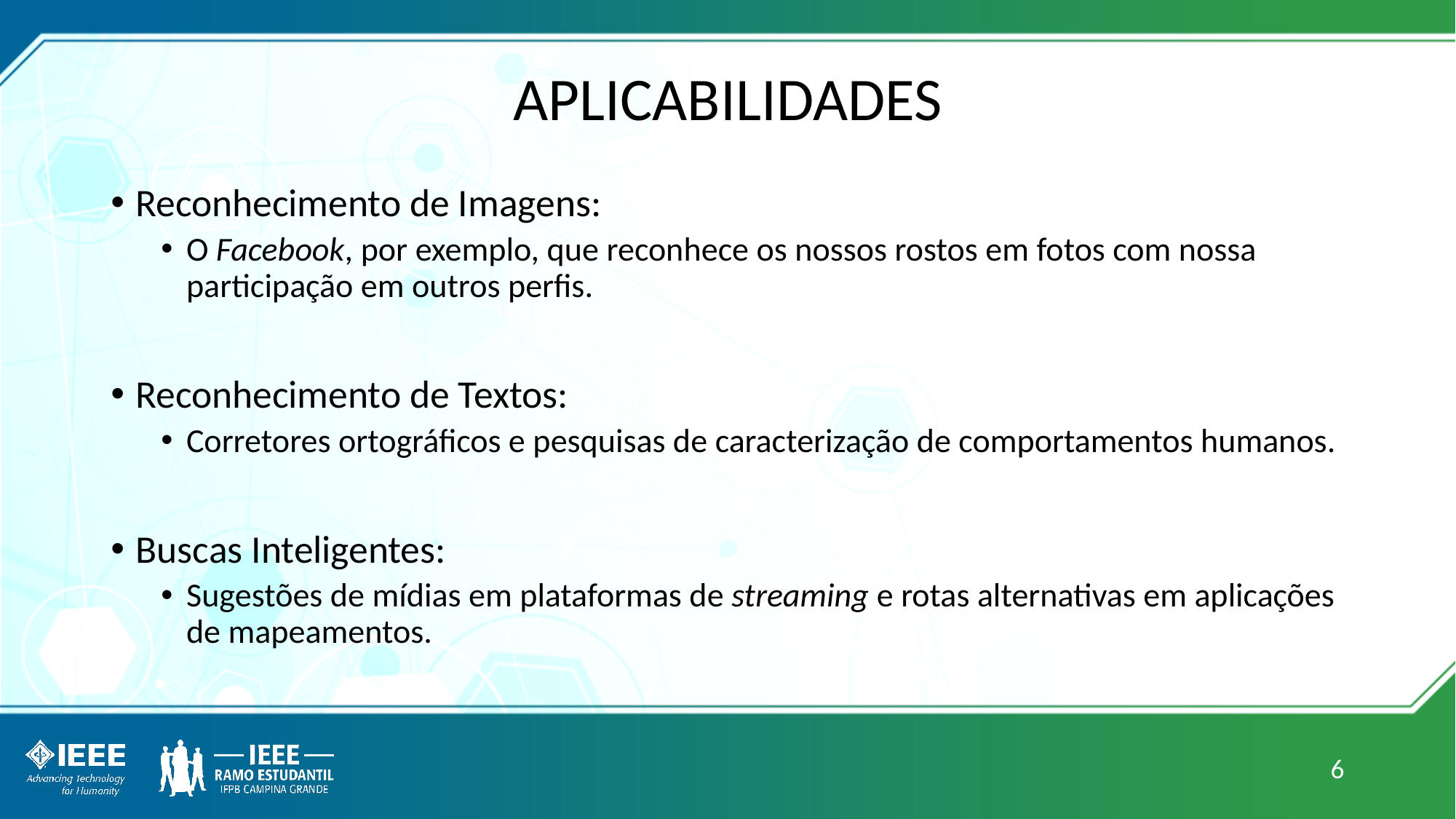

# APLICABILIDADES
Reconhecimento de Imagens:
O Facebook, por exemplo, que reconhece os nossos rostos em fotos com nossa participação em outros perfis.

Reconhecimento de Textos:
Corretores ortográficos e pesquisas de caracterização de comportamentos humanos.

Buscas Inteligentes:
Sugestões de mídias em plataformas de streaming e rotas alternativas em aplicações de mapeamentos.
6